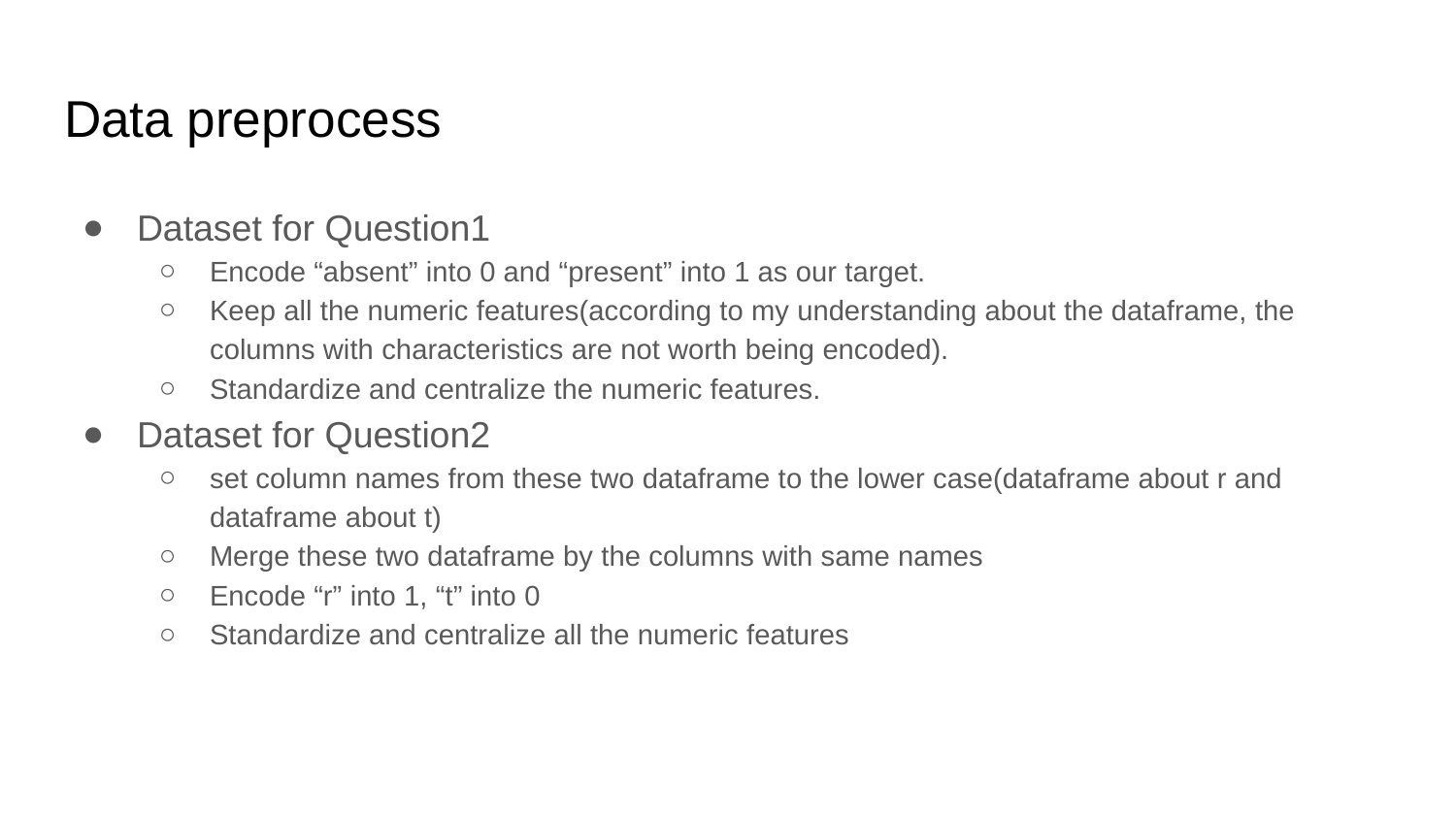

# Data preprocess
Dataset for Question1
Encode “absent” into 0 and “present” into 1 as our target.
Keep all the numeric features(according to my understanding about the dataframe, the columns with characteristics are not worth being encoded).
Standardize and centralize the numeric features.
Dataset for Question2
set column names from these two dataframe to the lower case(dataframe about r and dataframe about t)
Merge these two dataframe by the columns with same names
Encode “r” into 1, “t” into 0
Standardize and centralize all the numeric features